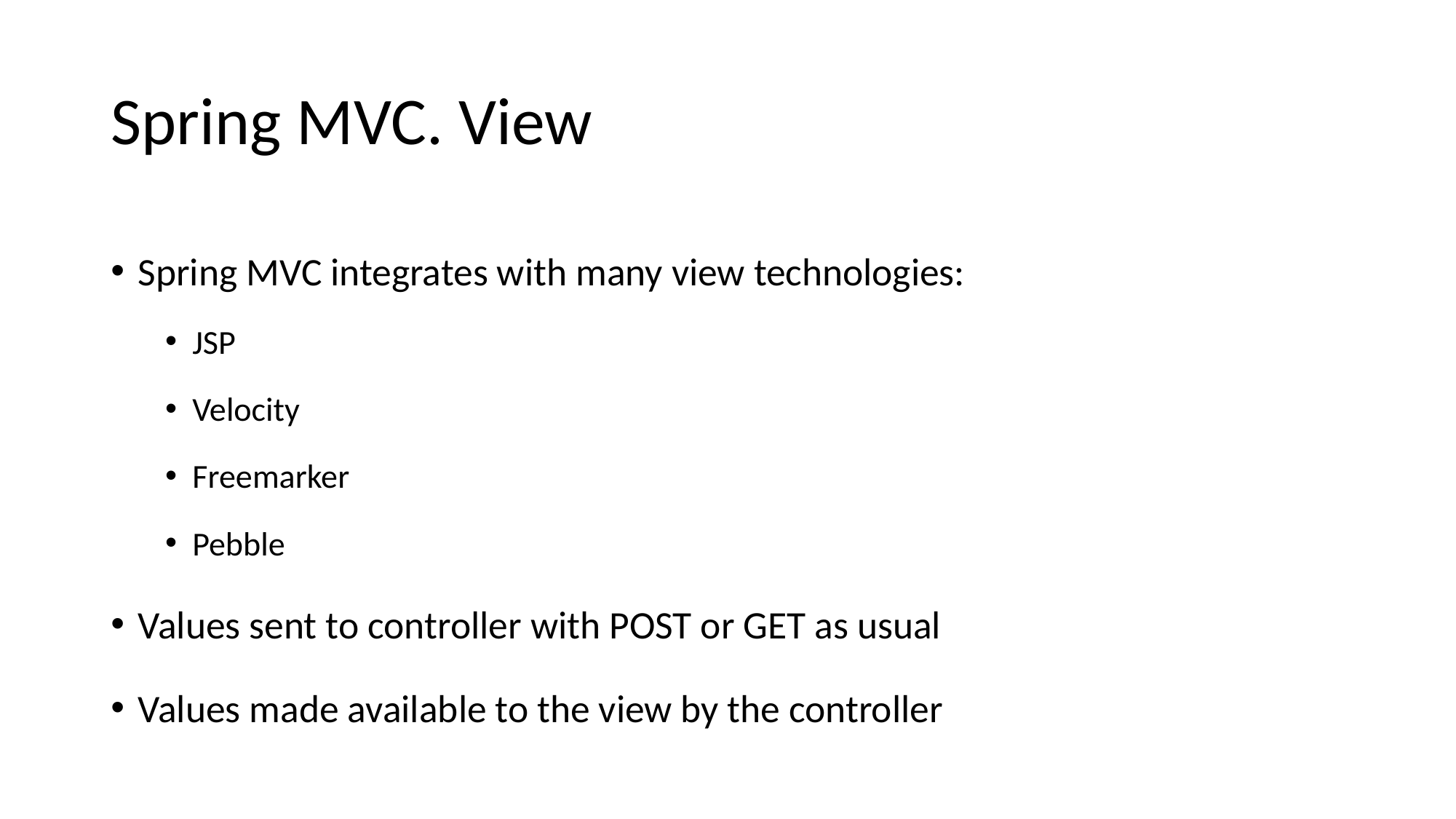

# Spring MVC. View
Spring MVC integrates with many view technologies:
JSP
Velocity
Freemarker
Pebble
Values sent to controller with POST or GET as usual
Values made available to the view by the controller